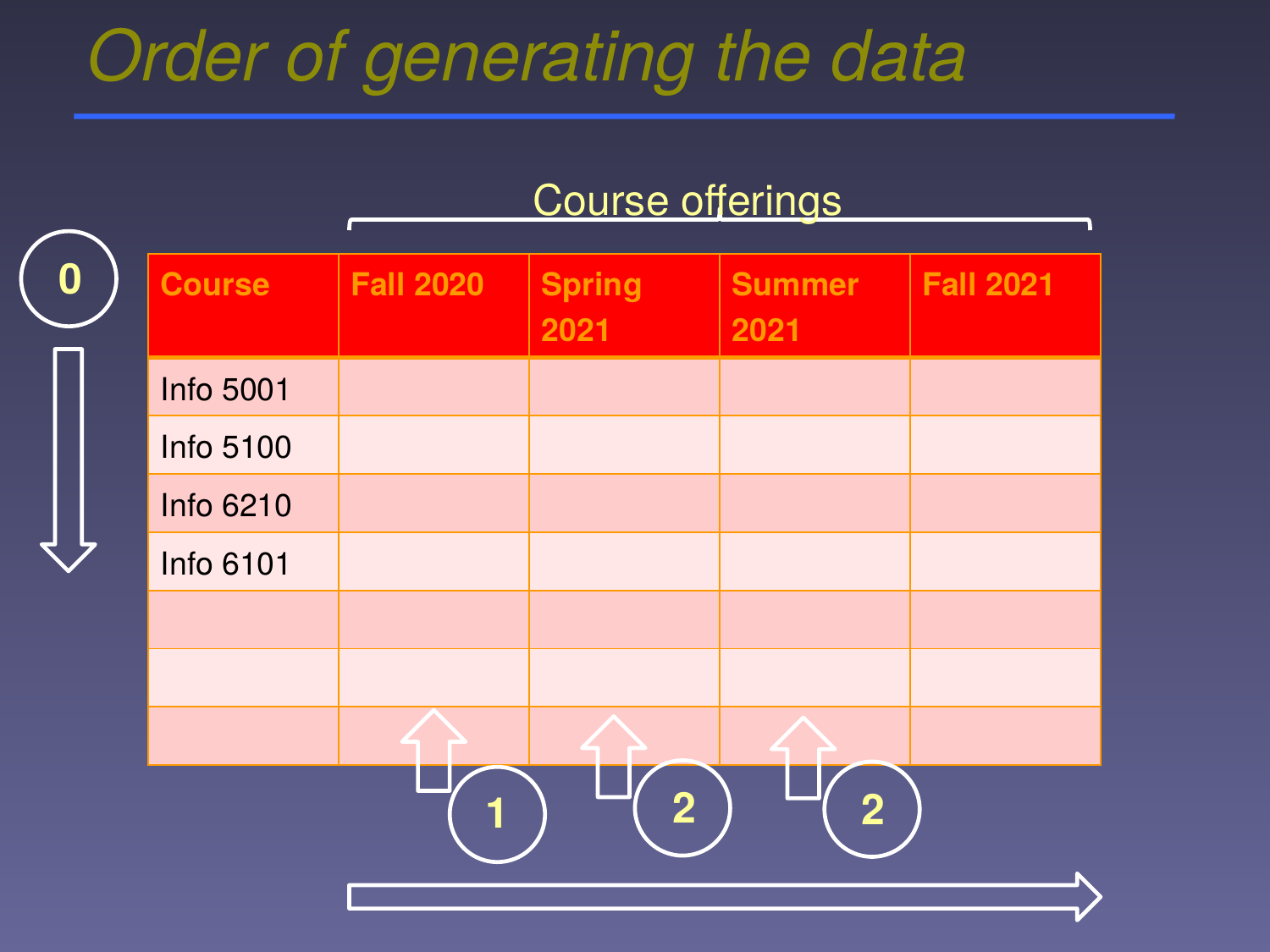

# Order of generating the data

Course offerings

0
| Course | Fall 2020 | Spring 2021 | Summer 2021 | Fall 2021 |
| --- | --- | --- | --- | --- |
| Info 5001 |  |  |  |  |
| Info 5100 |  |  |  |  |
| Info 6210 |  |  |  |  |
| Info 6101 |  |  |  |  |
|  |  |  |  |  |
|  |  |  |  |  |
|  |  |  |  |  |

2
2
1